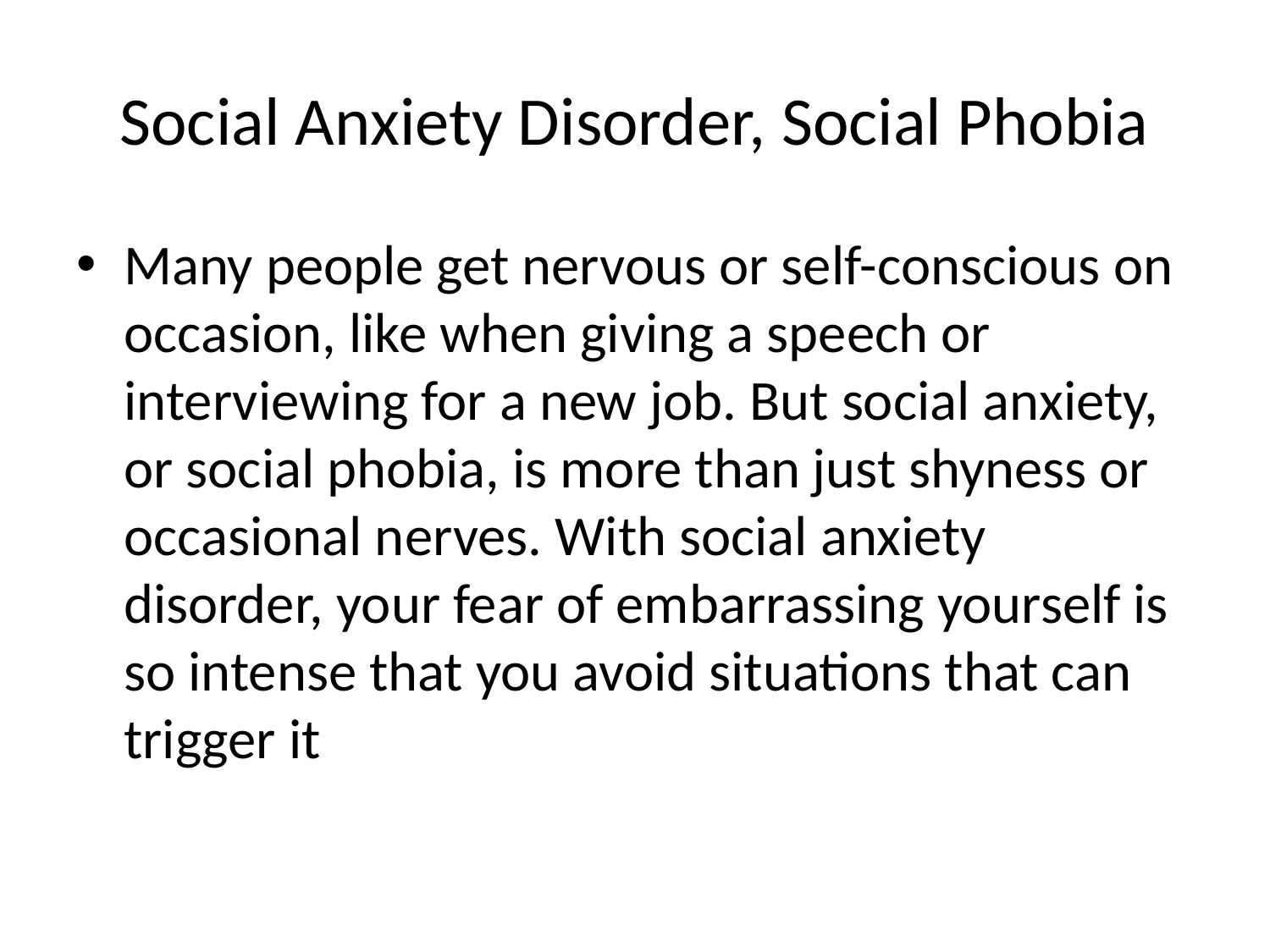

# Social Anxiety Disorder, Social Phobia
Many people get nervous or self-conscious on occasion, like when giving a speech or interviewing for a new job. But social anxiety, or social phobia, is more than just shyness or occasional nerves. With social anxiety disorder, your fear of embarrassing yourself is so intense that you avoid situations that can trigger it